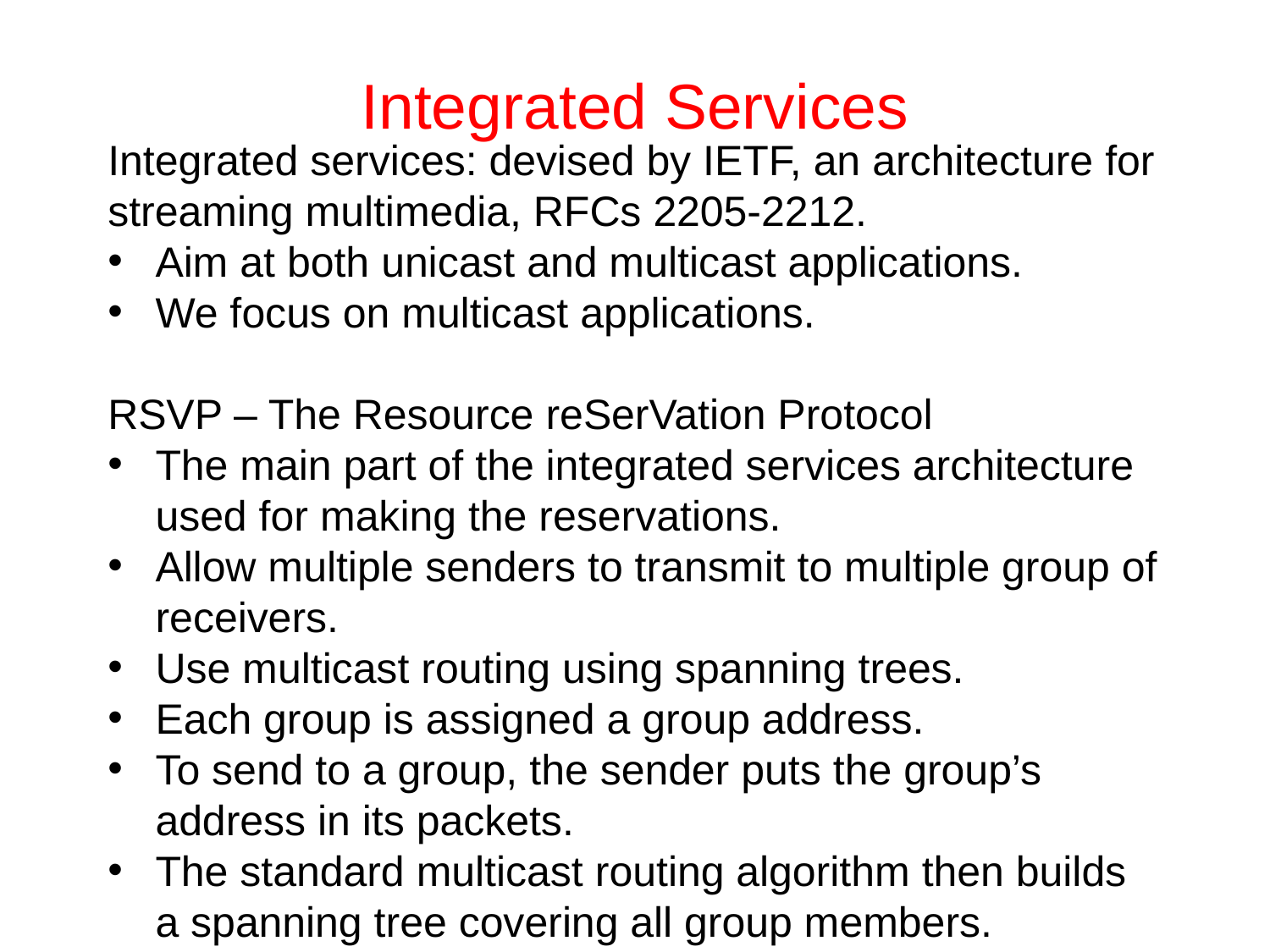

# Integrated Services
Integrated services: devised by IETF, an architecture for streaming multimedia, RFCs 2205-2212.
Aim at both unicast and multicast applications.
We focus on multicast applications.

RSVP – The Resource reSerVation Protocol
The main part of the integrated services architecture used for making the reservations.
Allow multiple senders to transmit to multiple group of receivers.
Use multicast routing using spanning trees.
Each group is assigned a group address.
To send to a group, the sender puts the group’s address in its packets.
The standard multicast routing algorithm then builds a spanning tree covering all group members.